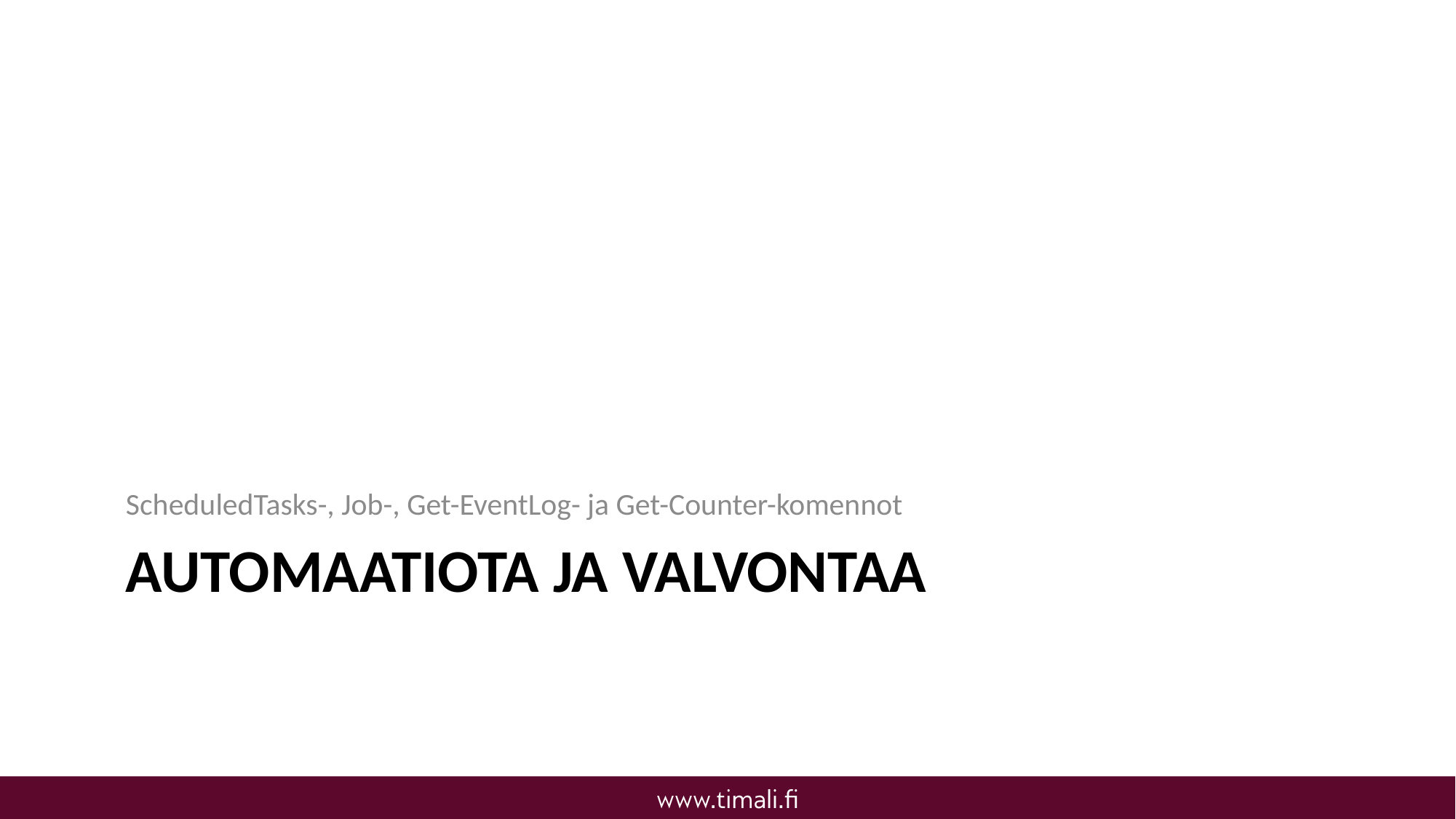

ScheduledTasks-, Job-, Get-EventLog- ja Get-Counter-komennot
# Automaatiota ja valvontaa